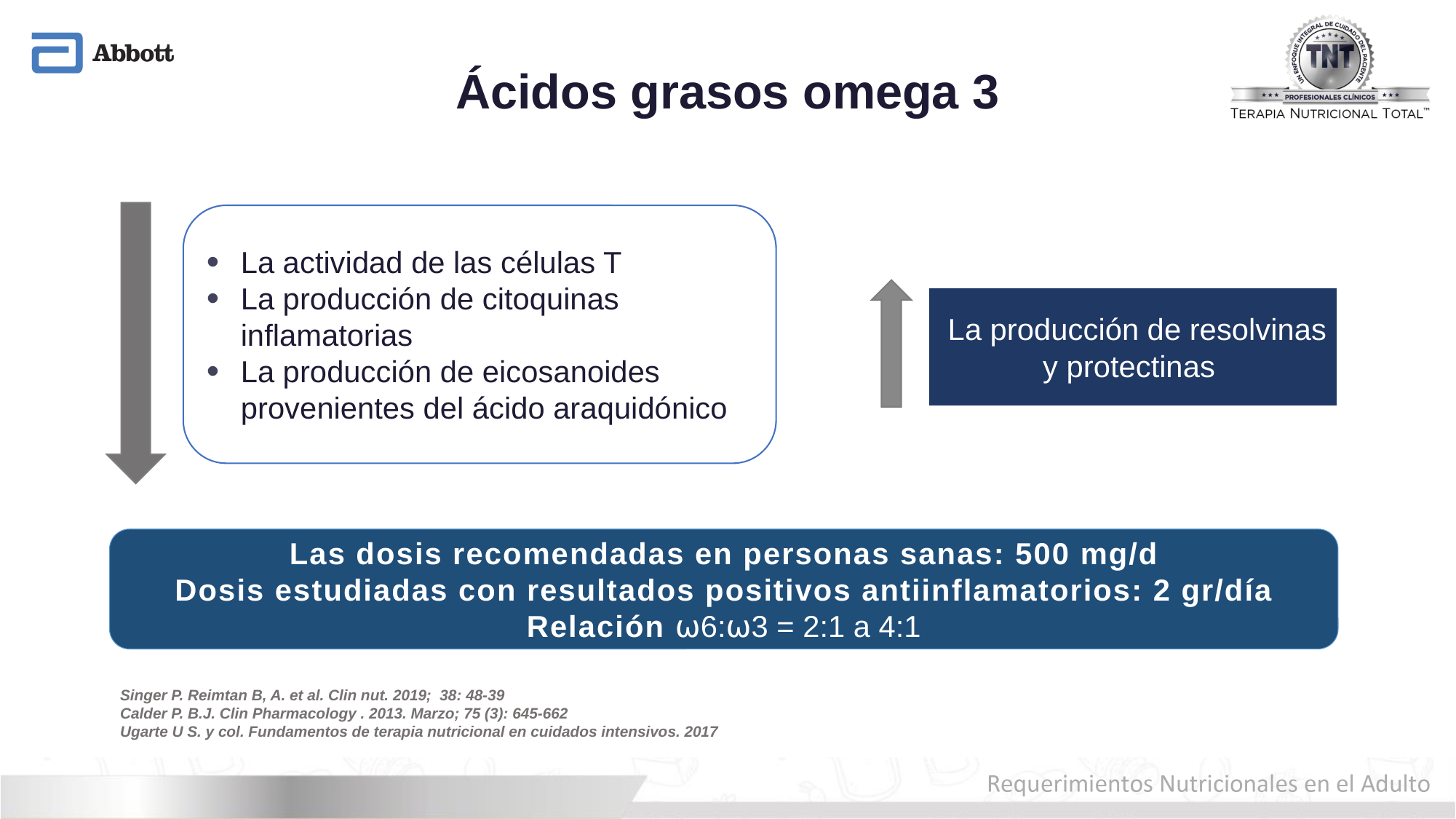

# Ácidos grasos omega 3

La actividad de las células T
La producción de citoquinas inflamatorias
La producción de eicosanoides  provenientes del ácido araquidónico

 La producción de resolvinas y protectinas
Las dosis recomendadas en personas sanas: 500 mg/d
Dosis estudiadas con resultados positivos antiinflamatorios: 2 gr/día
Relación ⍵6:⍵3 = 2:1 a 4:1
Singer P. Reimtan B, A. et al. Clin nut. 2019;  38: 48-39
Calder P. B.J. Clin Pharmacology . 2013. Marzo; 75 (3): 645-662
Ugarte U S. y col. Fundamentos de terapia nutricional en cuidados intensivos. 2017